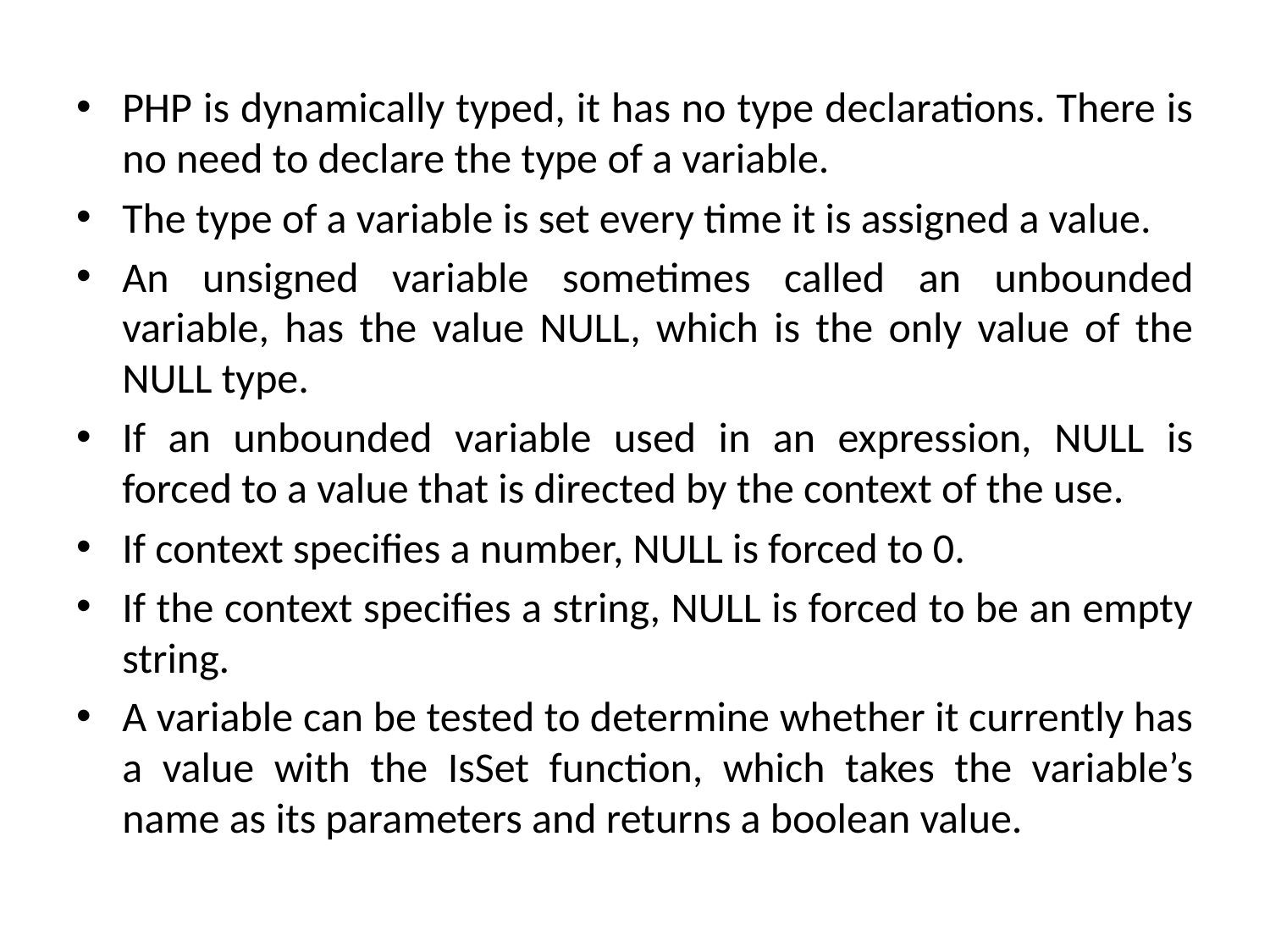

PHP is dynamically typed, it has no type declarations. There is no need to declare the type of a variable.
The type of a variable is set every time it is assigned a value.
An unsigned variable sometimes called an unbounded variable, has the value NULL, which is the only value of the NULL type.
If an unbounded variable used in an expression, NULL is forced to a value that is directed by the context of the use.
If context specifies a number, NULL is forced to 0.
If the context specifies a string, NULL is forced to be an empty string.
A variable can be tested to determine whether it currently has a value with the IsSet function, which takes the variable’s name as its parameters and returns a boolean value.